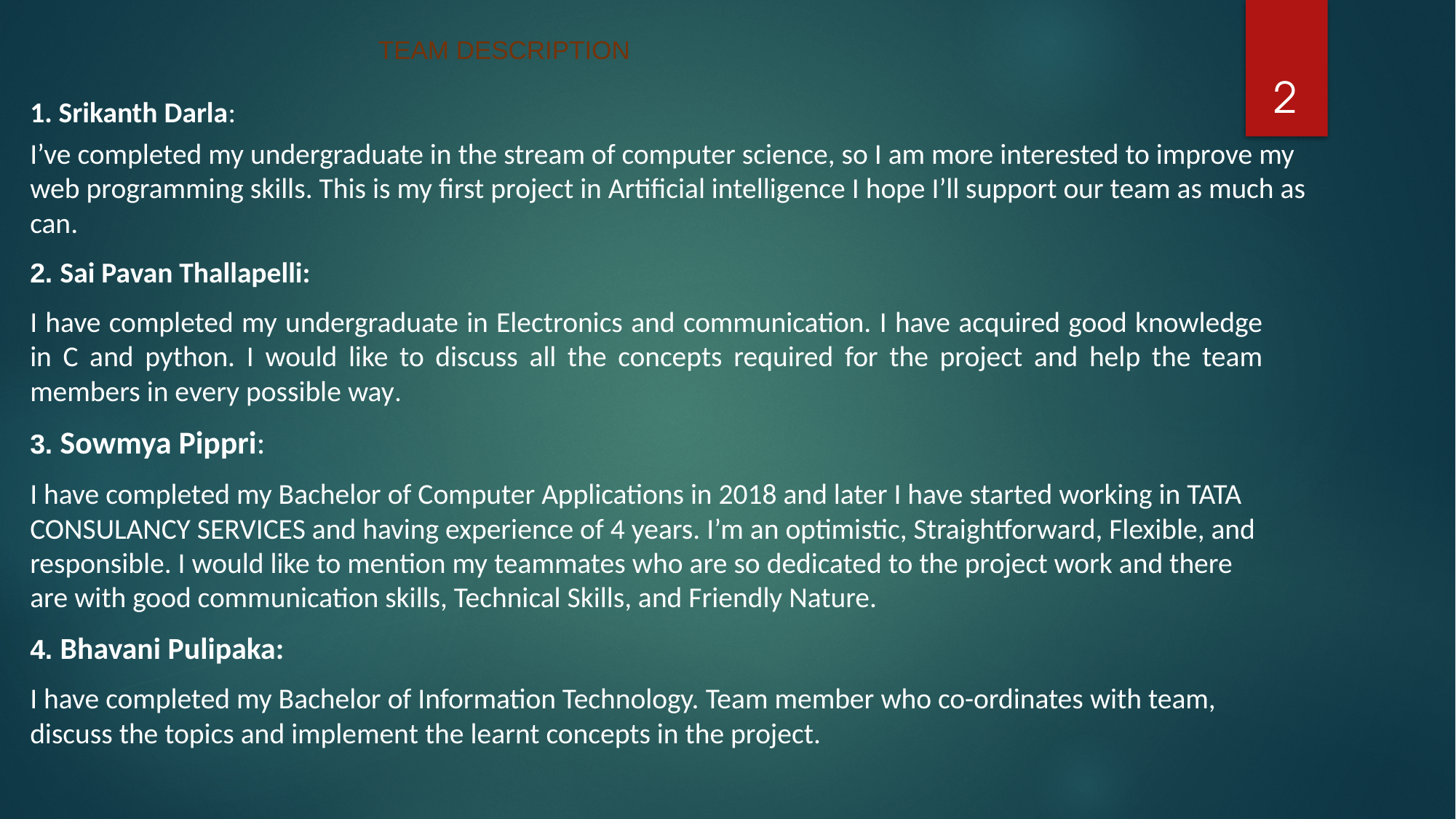

# TEAM DESCRIPTION
2
1. Srikanth Darla:
I’ve completed my undergraduate in the stream of computer science, so I am more interested to improve my web programming skills. This is my first project in Artificial intelligence I hope I’ll support our team as much as can.
2. Sai Pavan Thallapelli:
I have completed my undergraduate in Electronics and communication. I have acquired good knowledge in C and python. I would like to discuss all the concepts required for the project and help the team members in every possible way.
3. Sowmya Pippri:
I have completed my Bachelor of Computer Applications in 2018 and later I have started working in TATA CONSULANCY SERVICES and having experience of 4 years. I’m an optimistic, Straightforward, Flexible, and responsible. I would like to mention my teammates who are so dedicated to the project work and there are with good communication skills, Technical Skills, and Friendly Nature.
4. Bhavani Pulipaka:
I have completed my Bachelor of Information Technology. Team member who co-ordinates with team, discuss the topics and implement the learnt concepts in the project.